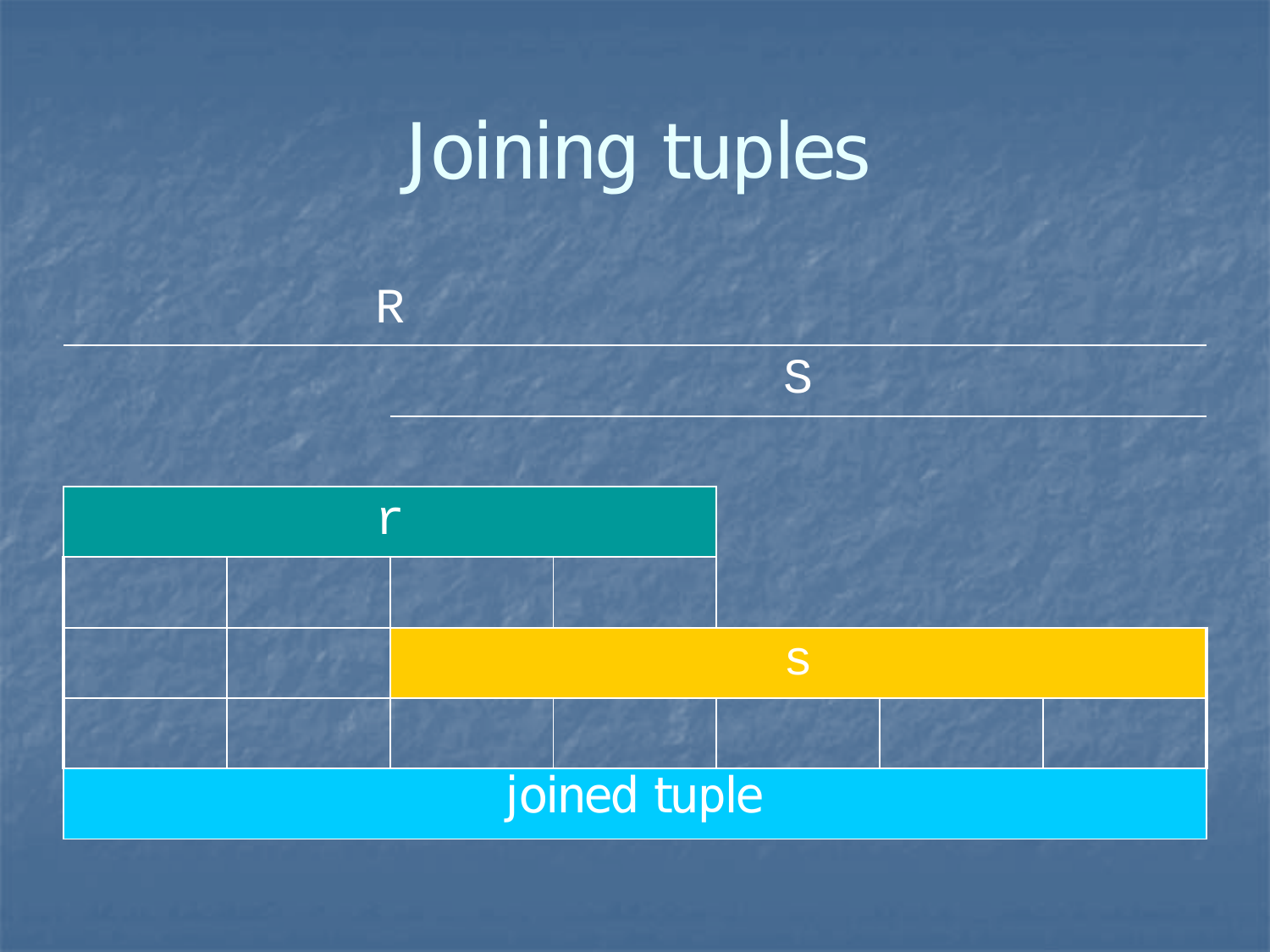

# Joining tuples
| R |  |  |  |  |  |  |
| --- | --- | --- | --- | --- | --- | --- |
|  |  | S |  |  |  |  |
|  |  |  |  |  |  |  |
| r |  |  |  |  |  |  |
|  |  |  |  |  |  |  |
|  |  | s |  |  |  |  |
|  |  |  |  |  |  |  |
| joined tuple |  |  |  |  |  |  |